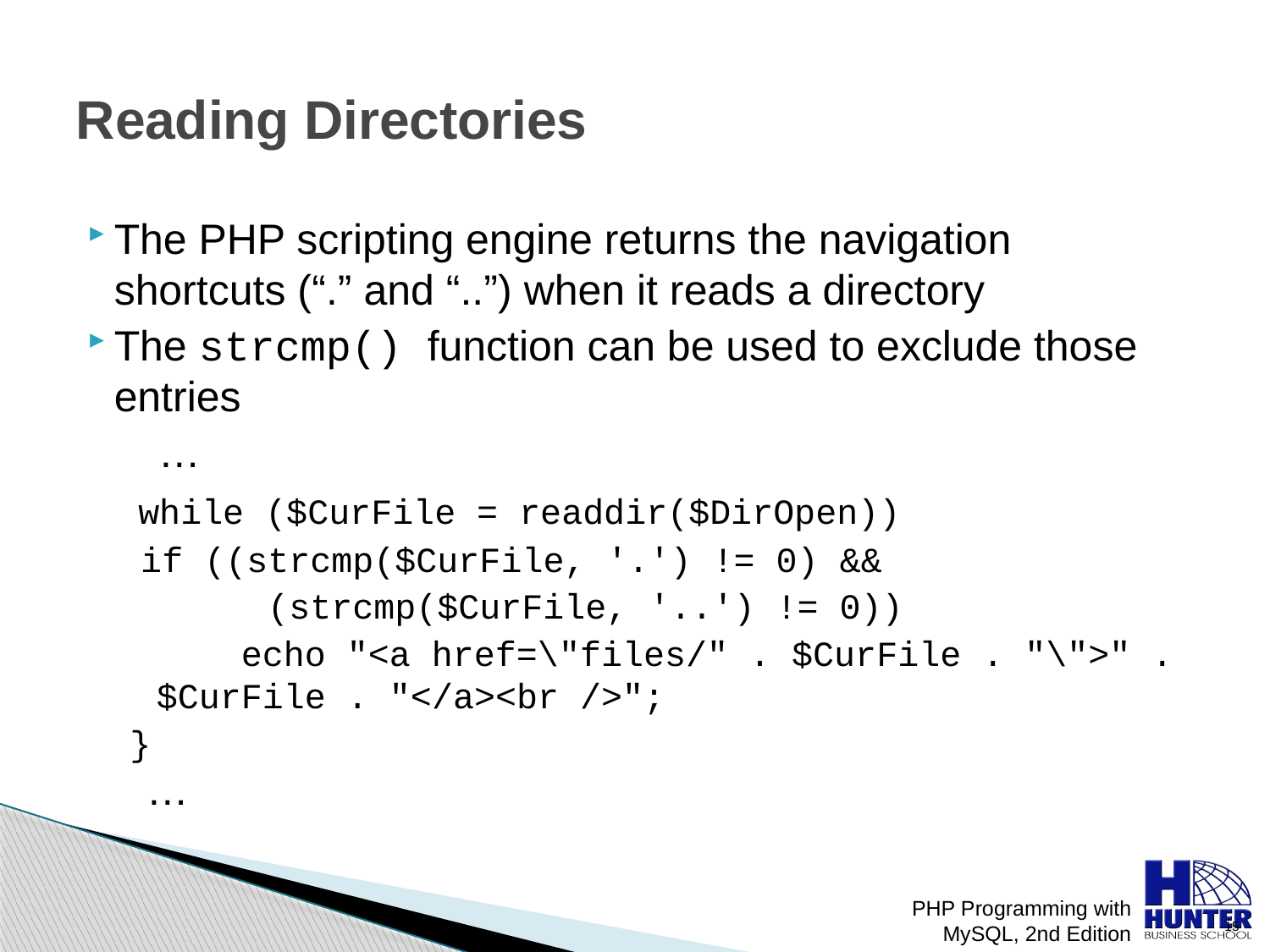

# Reading Directories
The PHP scripting engine returns the navigation shortcuts (“.” and “..”) when it reads a directory
The strcmp() function can be used to exclude those entries
      …
  while ($CurFile = readdir($DirOpen))
	if ((strcmp($CurFile, '.') != 0) &&
		(strcmp($CurFile, '..') != 0))
		echo "<a href=\"files/" . $CurFile . "\">" .    $CurFile . "</a><br />";
  }
     …

PHP Programming with MySQL, 2nd Edition
 15